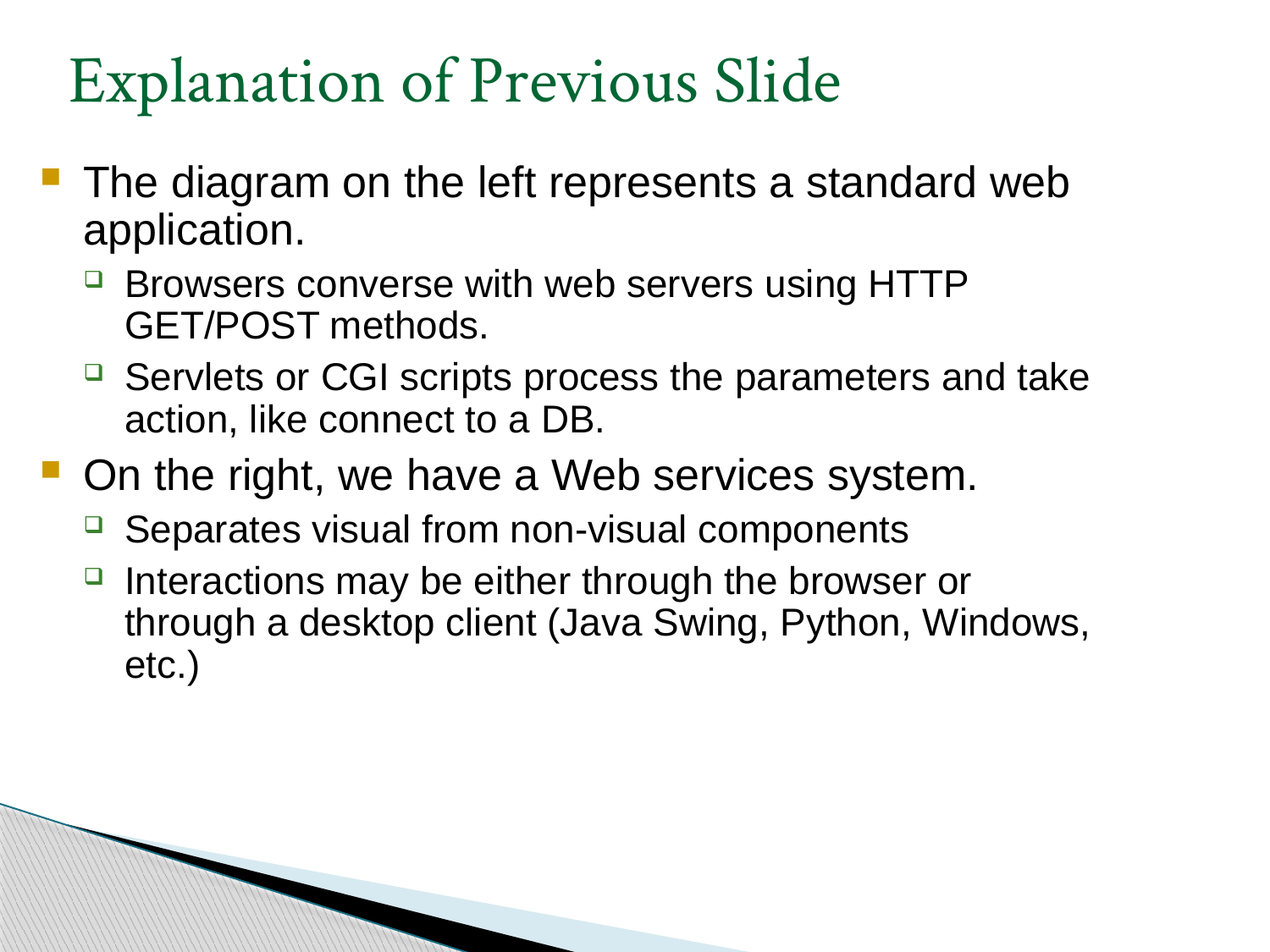

Explanation of Previous Slide
The diagram on the left represents a standard web application.
Browsers converse with web servers using HTTP GET/POST methods.
Servlets or CGI scripts process the parameters and take action, like connect to a DB.
On the right, we have a Web services system.
Separates visual from non-visual components
Interactions may be either through the browser or through a desktop client (Java Swing, Python, Windows, etc.)